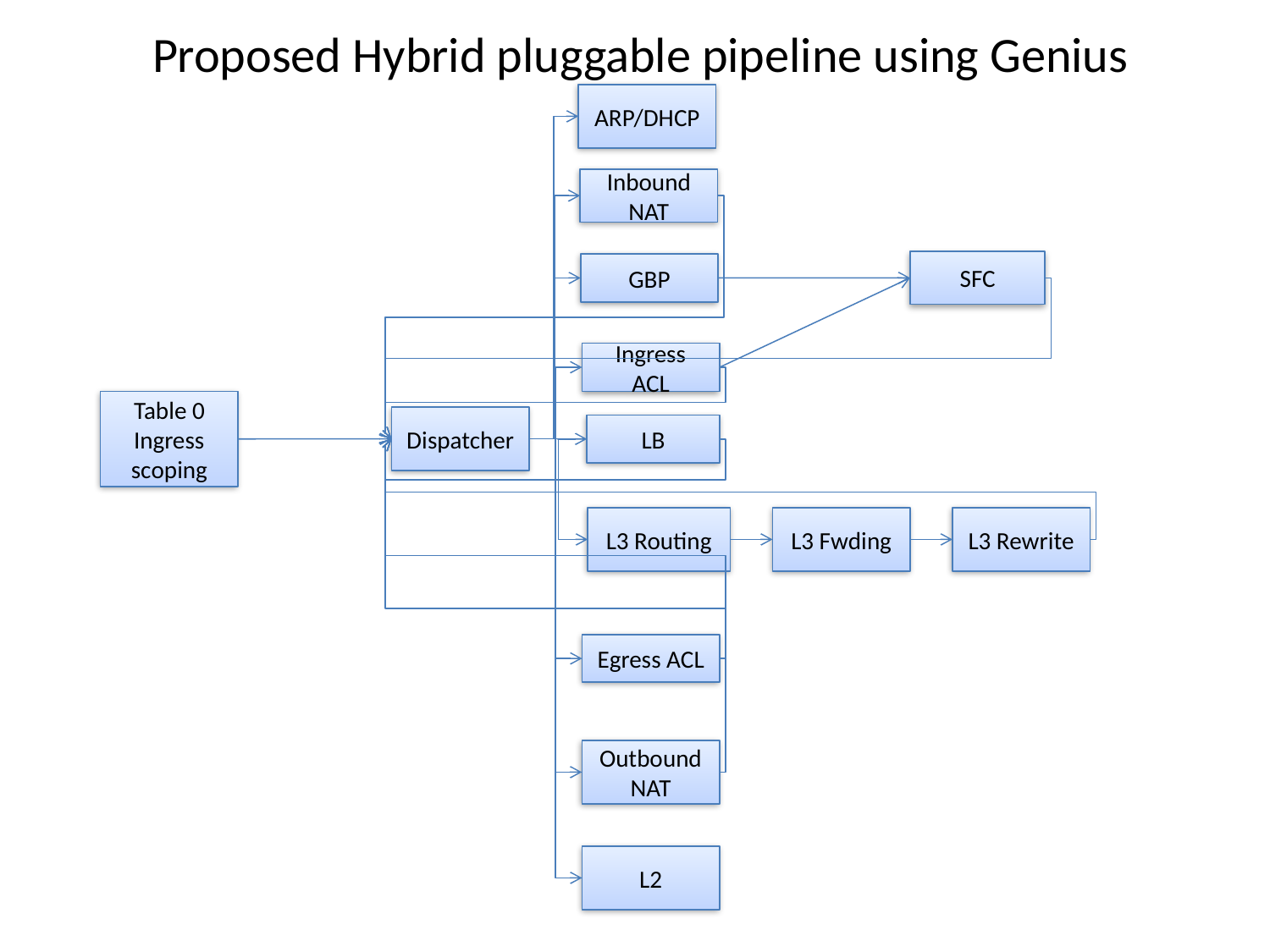

# Proposed Hybrid pluggable pipeline using Genius
ARP/DHCP
Inbound NAT
SFC
GBP
Ingress ACL
Table 0
Ingress scoping
Dispatcher
LB
L3 Routing
L3 Fwding
L3 Rewrite
Egress ACL
Outbound NAT
L2